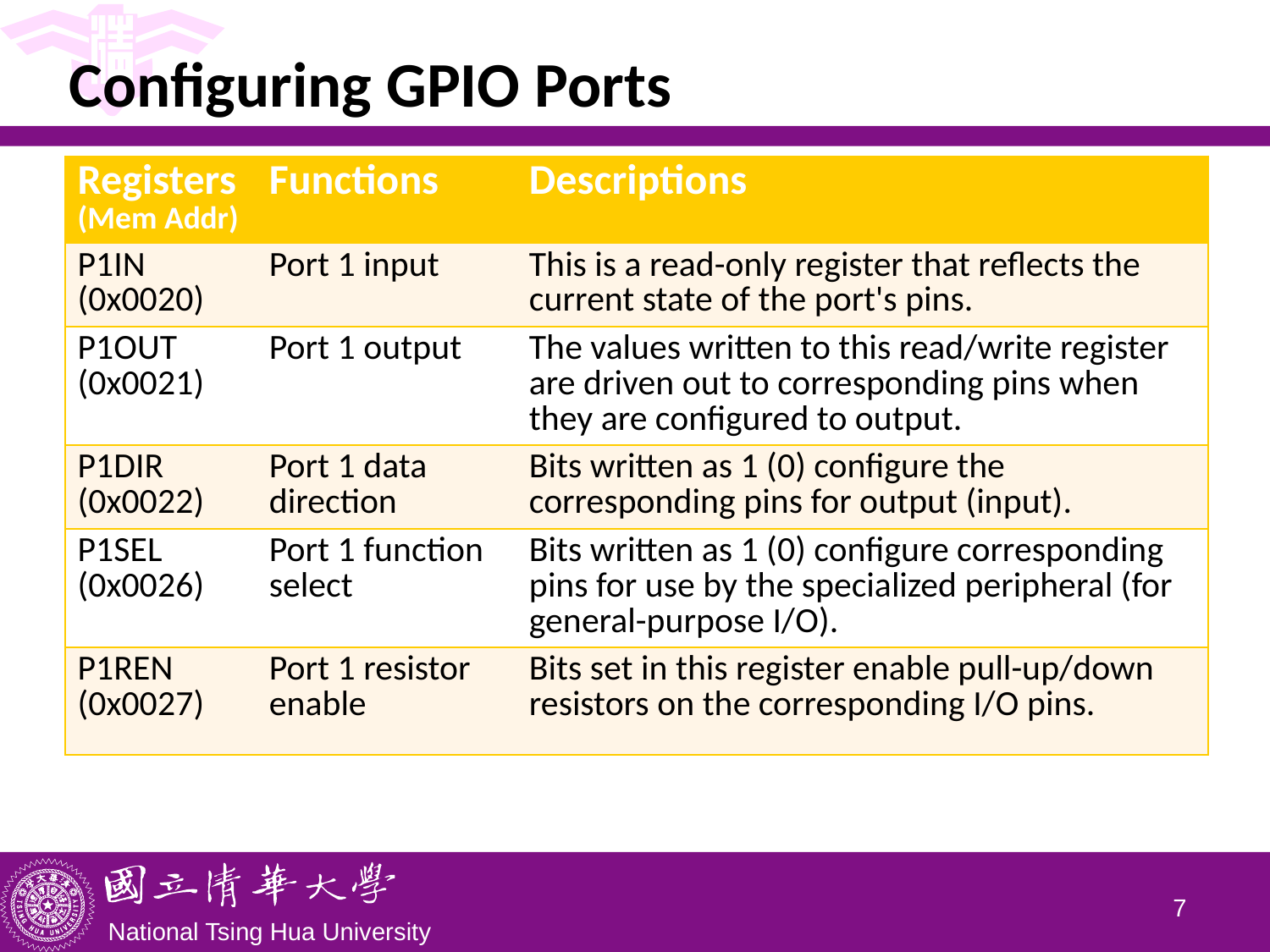

# Configuring GPIO Ports
| Registers (Mem Addr) | Functions | Descriptions |
| --- | --- | --- |
| P1IN (0x0020) | Port 1 input | This is a read-only register that reflects the current state of the port's pins. |
| P1OUT (0x0021) | Port 1 output | The values written to this read/write register are driven out to corresponding pins when they are configured to output. |
| P1DIR (0x0022) | Port 1 data direction | Bits written as 1 (0) configure the corresponding pins for output (input). |
| P1SEL (0x0026) | Port 1 function select | Bits written as 1 (0) configure corresponding pins for use by the specialized peripheral (for general-purpose I/O). |
| P1REN (0x0027) | Port 1 resistor enable | Bits set in this register enable pull-up/down resistors on the corresponding I/O pins. |
7